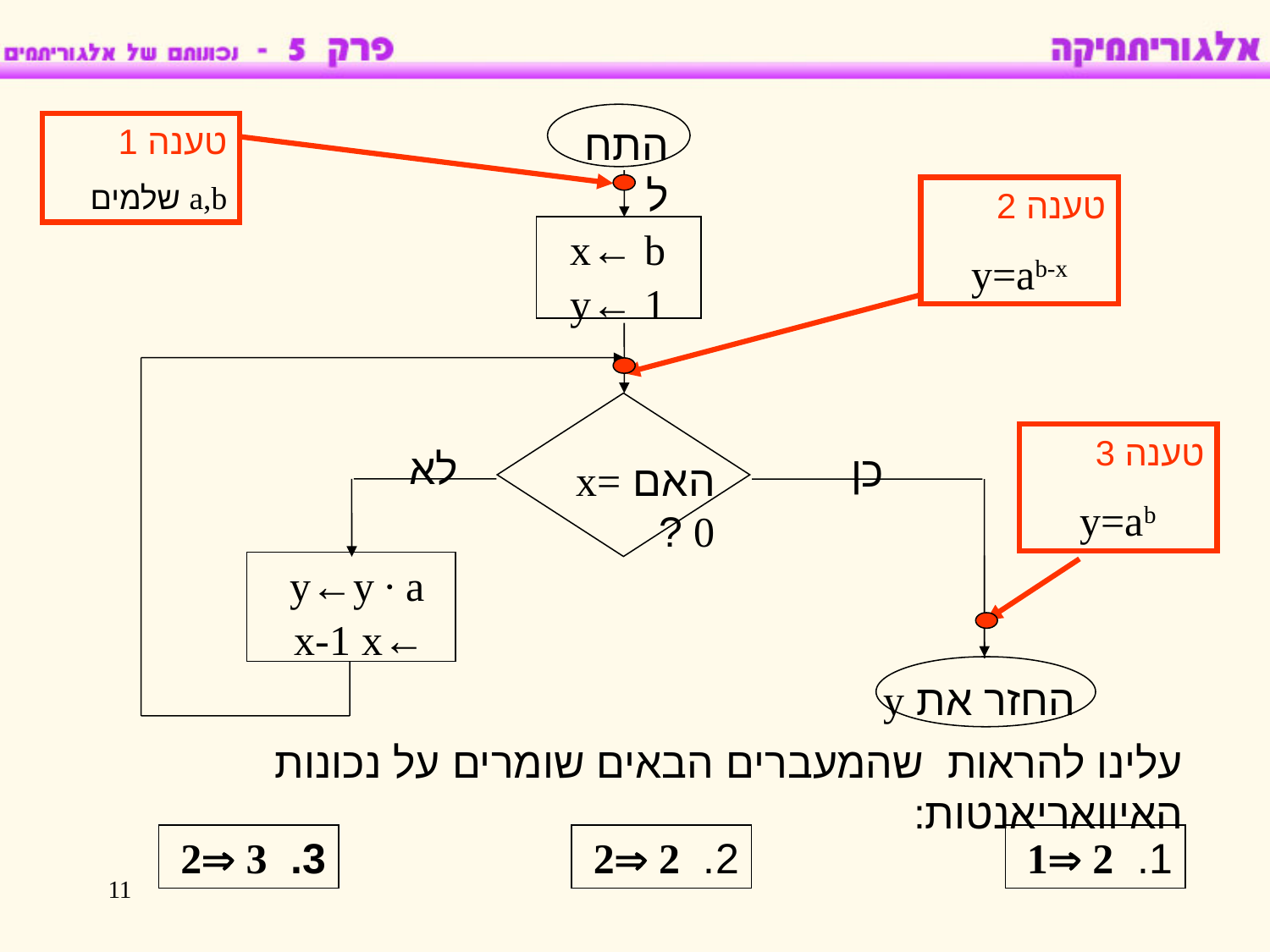

התחל
טענה 1
a,b שלמים

 x← b

 y← 1

טענה 2
y=ab-x

האם x= 0 ?

לא

y←y ∙ a

←x-1 x

טענה 3
y=ab
כן

החזר את y

עלינו להראות  שהמעברים הבאים שומרים על נכונות האיוואריאנטות:
3.  2⇒ 3
2.  2⇒ 2
1.  1⇒ 2
11